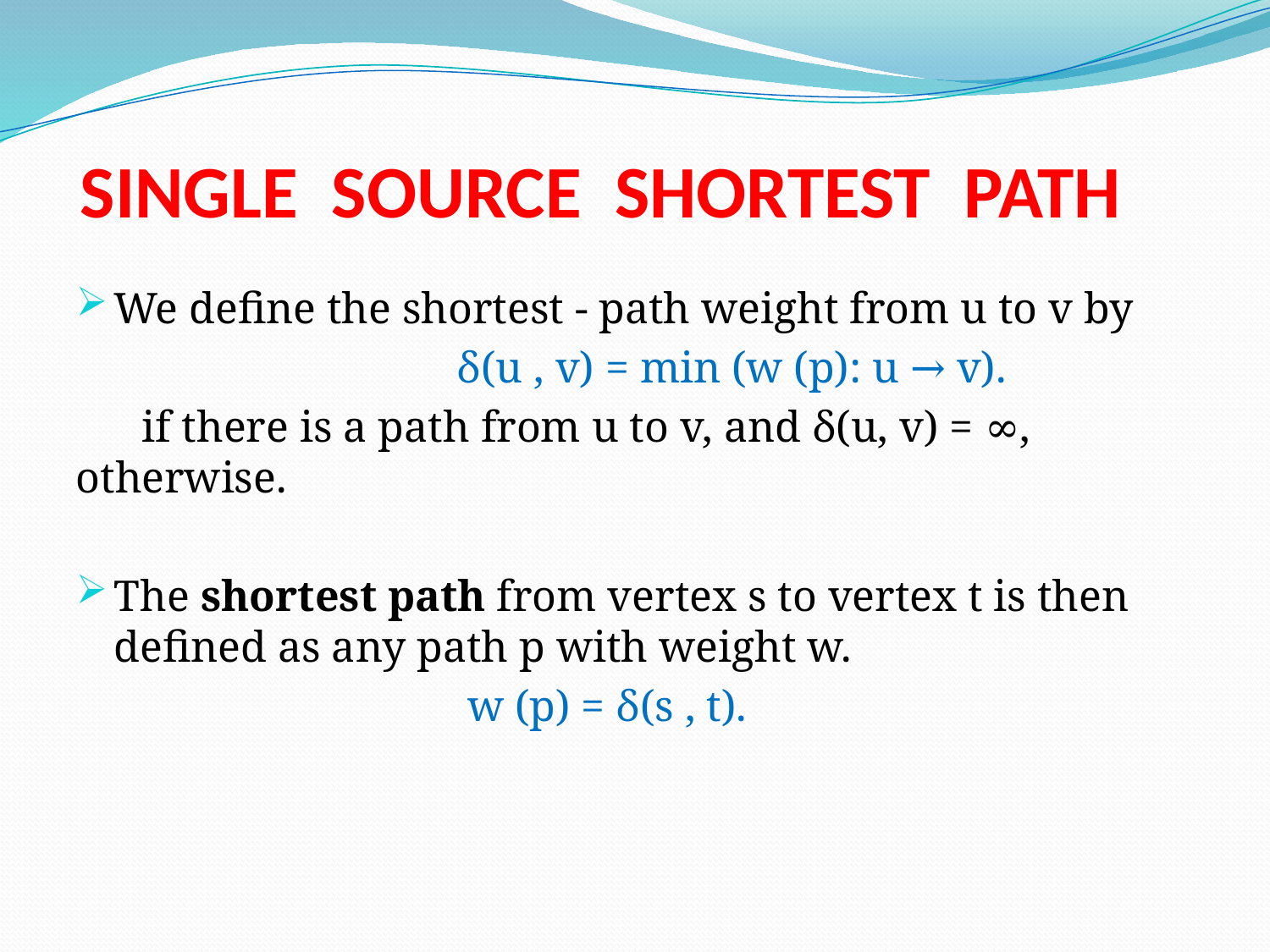

# SINGLE  SOURCE  SHORTEST  PATH
We define the shortest - path weight from u to v by
			δ(u , v) = min (w (p): u → v).
      if there is a path from u to v, and δ(u, v) = ∞, otherwise.

The shortest path from vertex s to vertex t is then defined as any path p with weight w.
			 w (p) = δ(s , t).